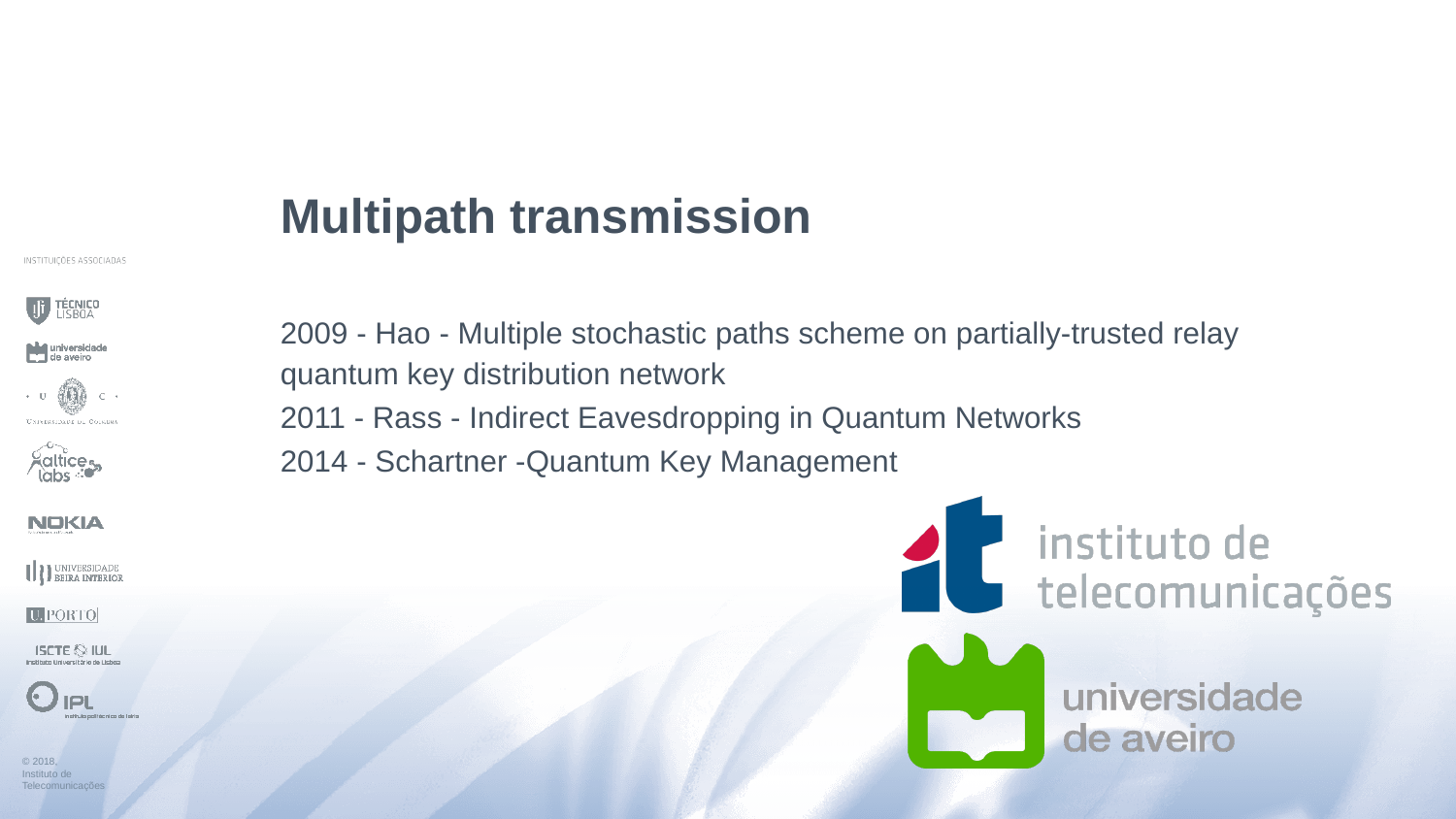

# Multipath transmission
2009 - Hao - Multiple stochastic paths scheme on partially-trusted relay quantum key distribution network
2011 - Rass - Indirect Eavesdropping in Quantum Networks
2014 - Schartner -Quantum Key Management